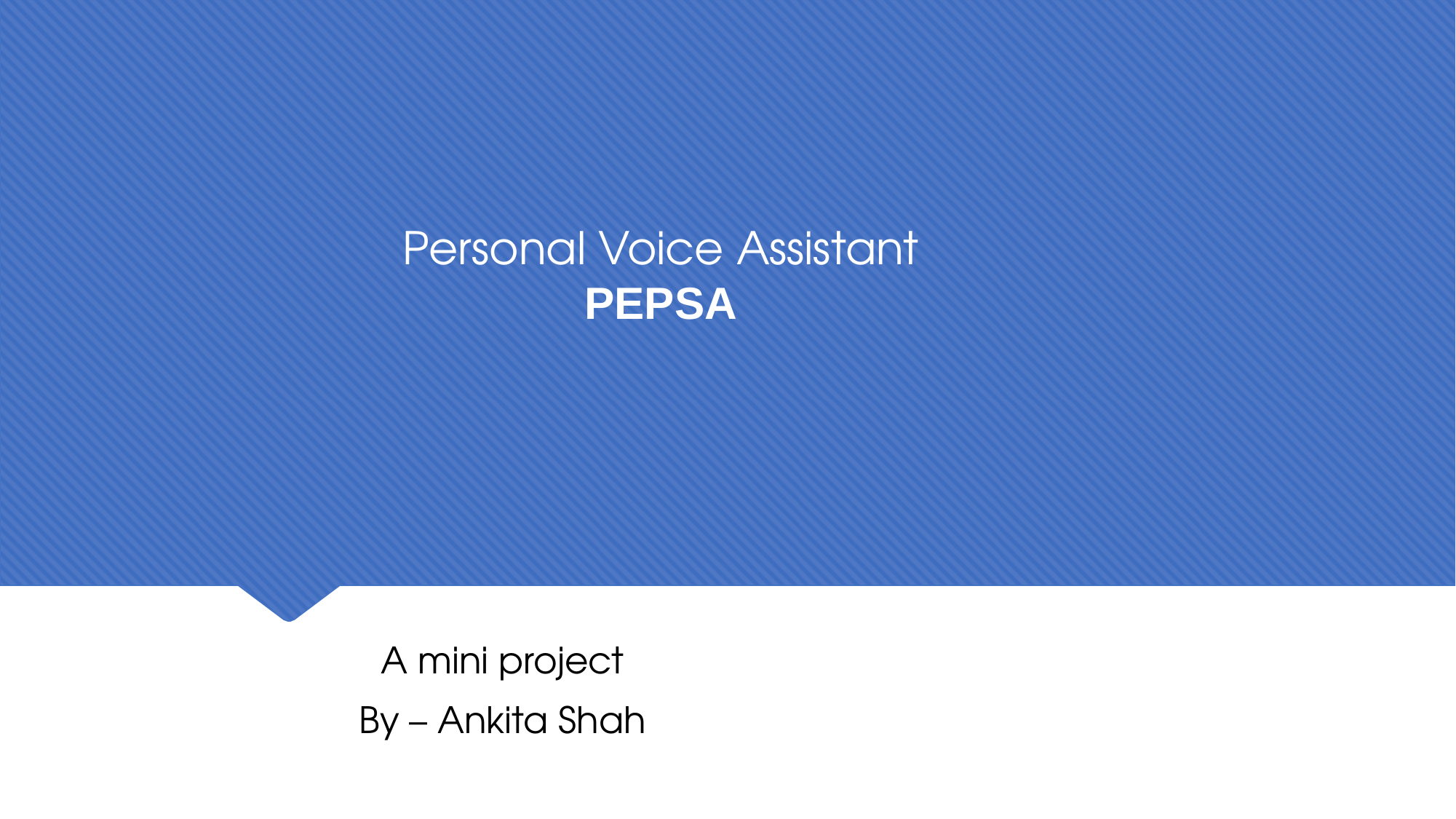

# Personal Voice Assistant PEPSA

A mini project
By – Ankita Shah